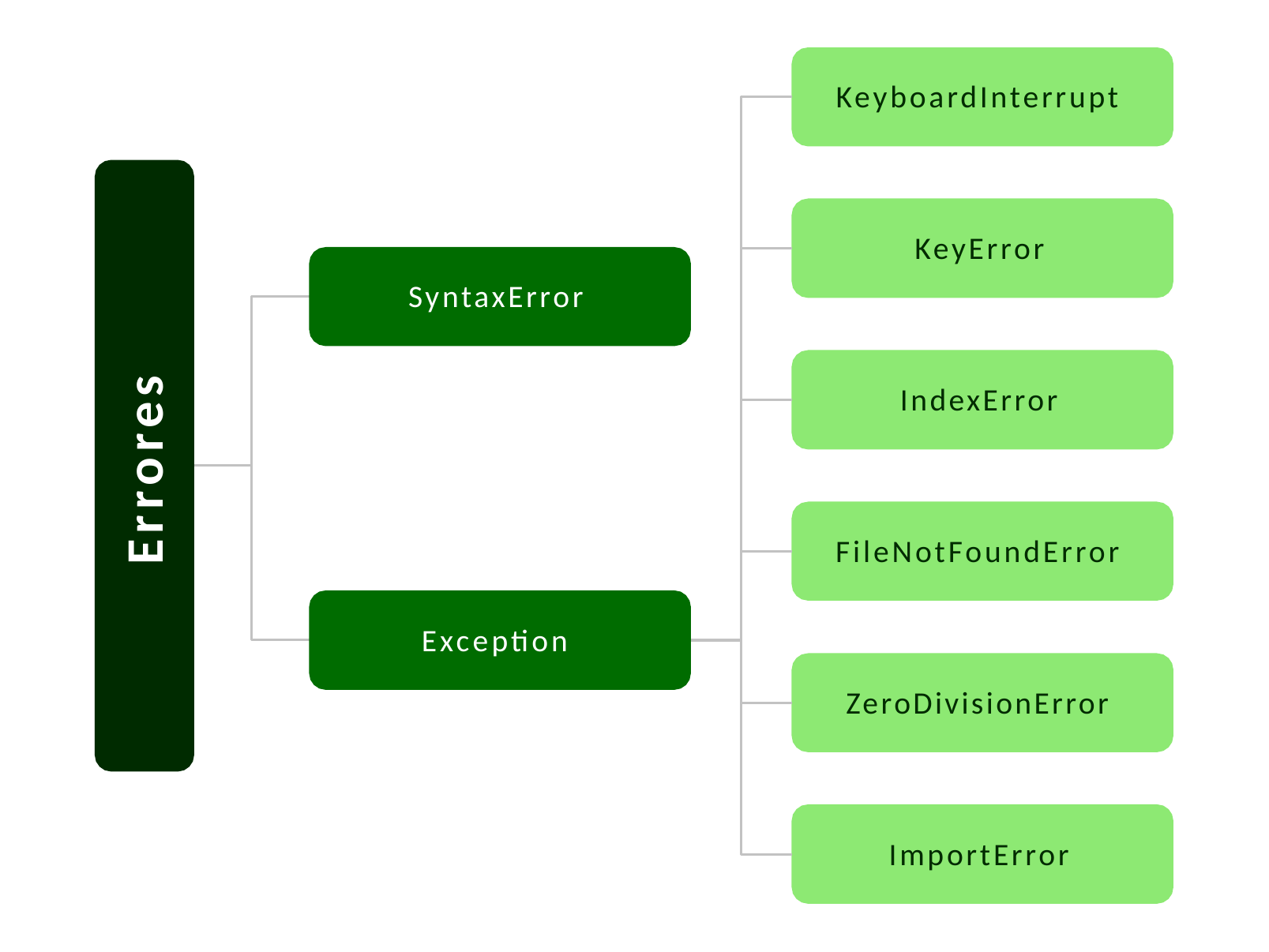

KeyboardInterrupt

KeyError

SyntaxError

Errores
IndexError

FileNotFoundError

Exception

ZeroDivisionError
ImportError